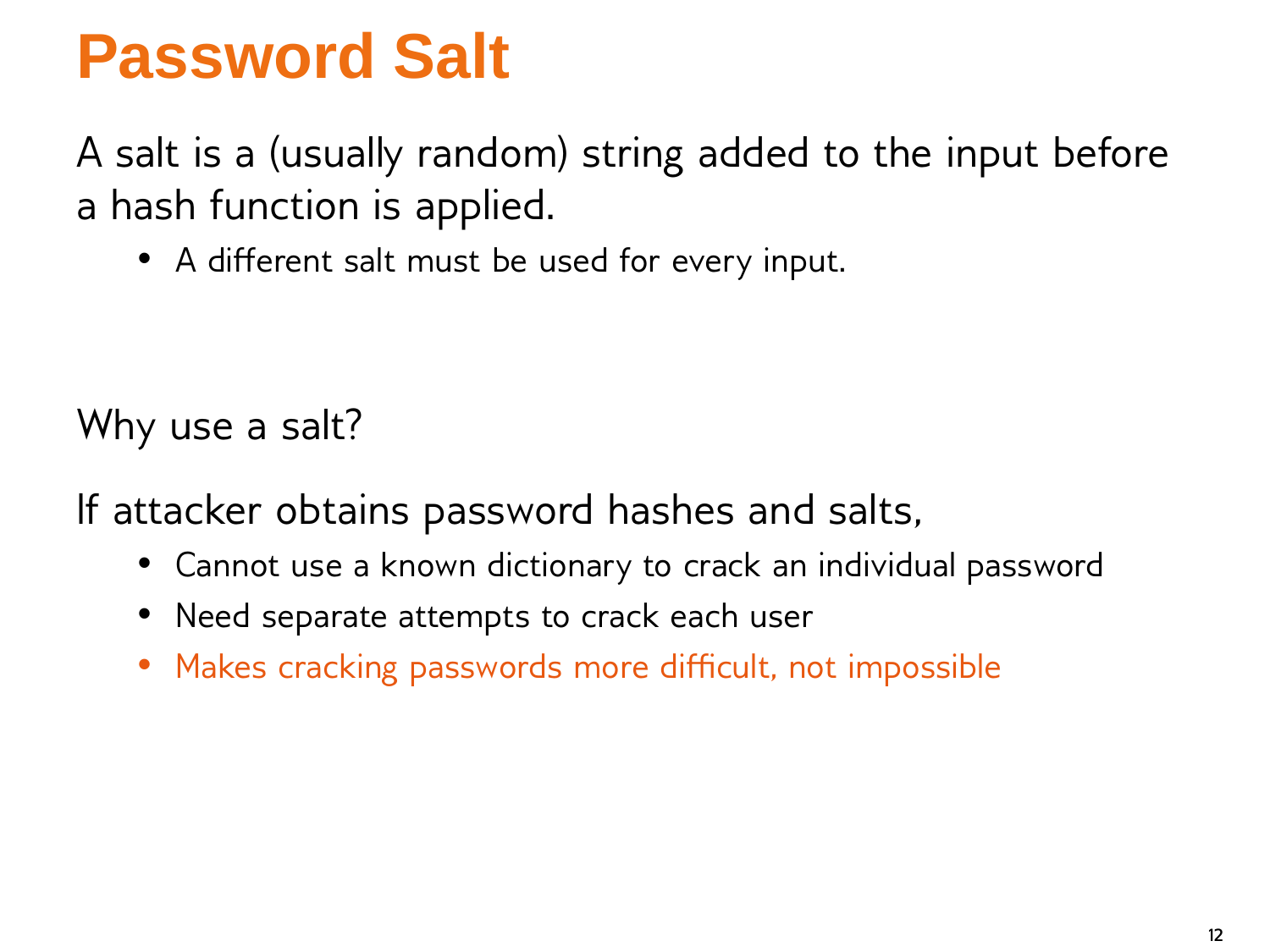

# Password Salt
A salt is a (usually random) string added to the input before a hash function is applied.
A different salt must be used for every input.

Why use a salt?
If attacker obtains password hashes and salts,
Cannot use a known dictionary to crack an individual password
Need separate attempts to crack each user
Makes cracking passwords more difficult, not impossible